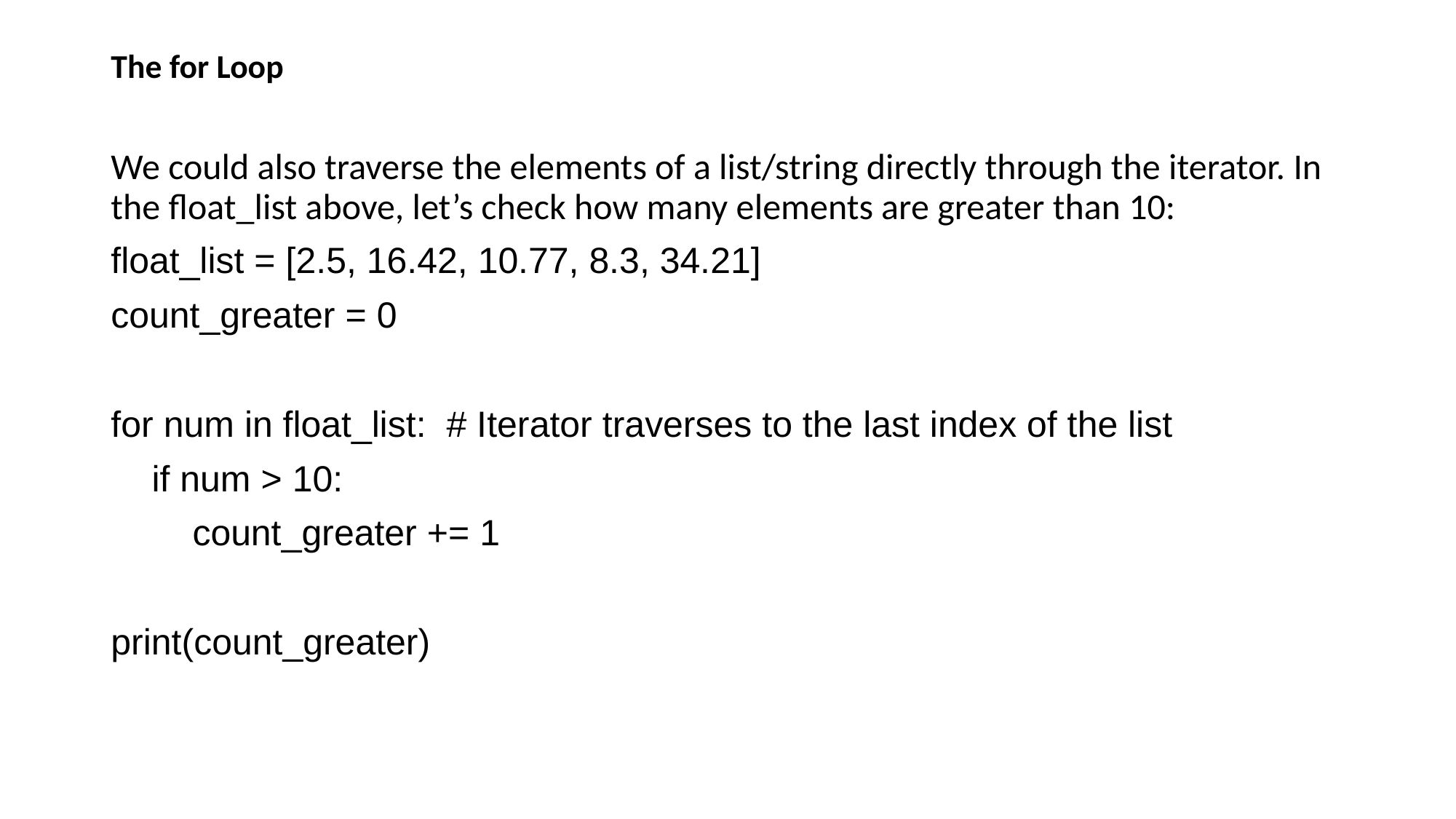

# The for Loop
We could also traverse the elements of a list/string directly through the iterator. In the float_list above, let’s check how many elements are greater than 10:
float_list = [2.5, 16.42, 10.77, 8.3, 34.21]
count_greater = 0

for num in float_list:  # Iterator traverses to the last index of the list
    if num > 10:
        count_greater += 1

print(count_greater)